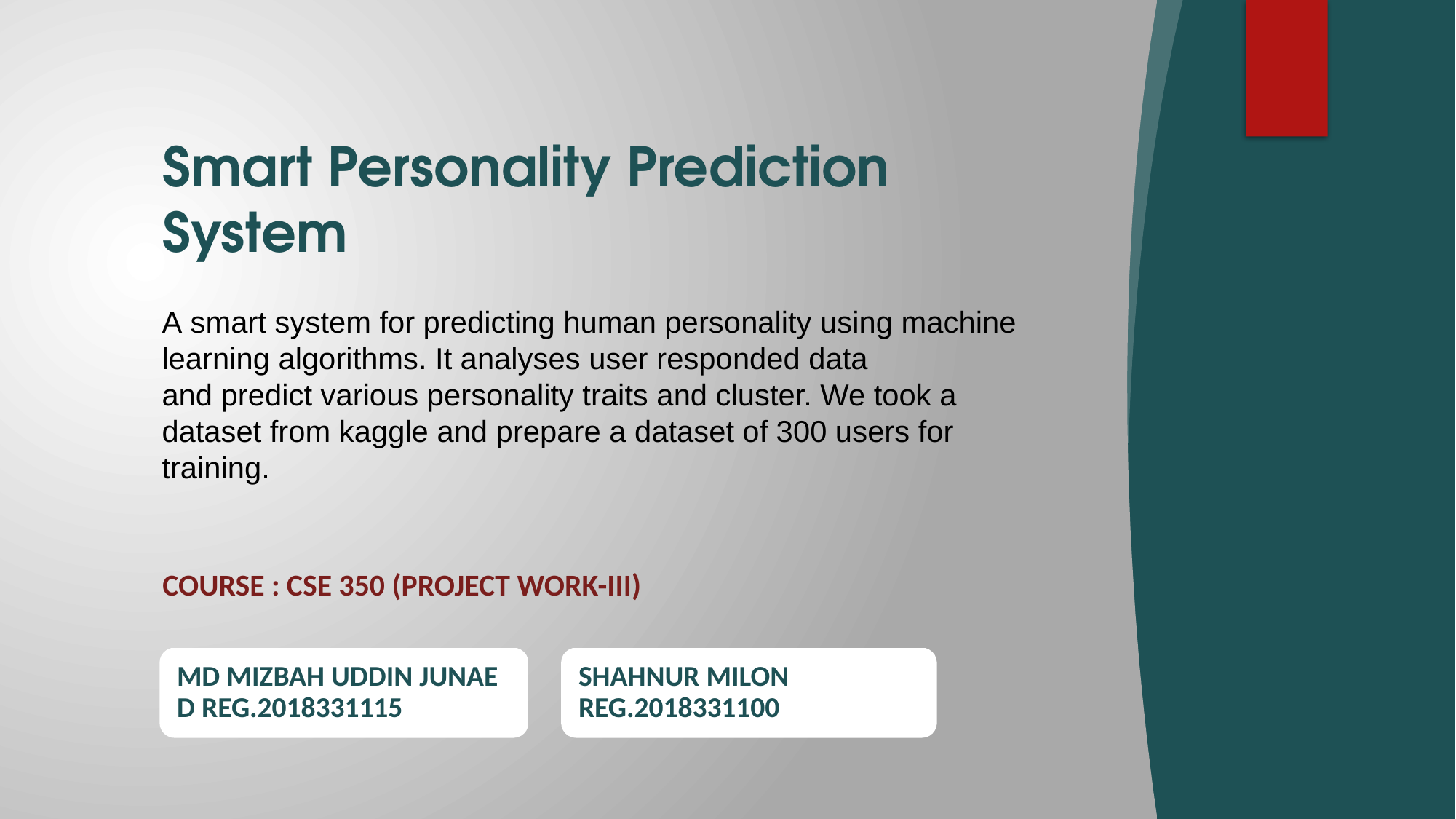

# Smart Personality Prediction System
A smart system for predicting human personality using machine learning algorithms. It analyses user responded data and predict various personality traits and cluster. We took a dataset from kaggle and prepare a dataset of 300 users for training.
COurse : CSE 350 (Project Work-III)

MD MIZBAH UDDIN JUNAED REG.2018331115
SHAHNUR MILON REG.2018331100